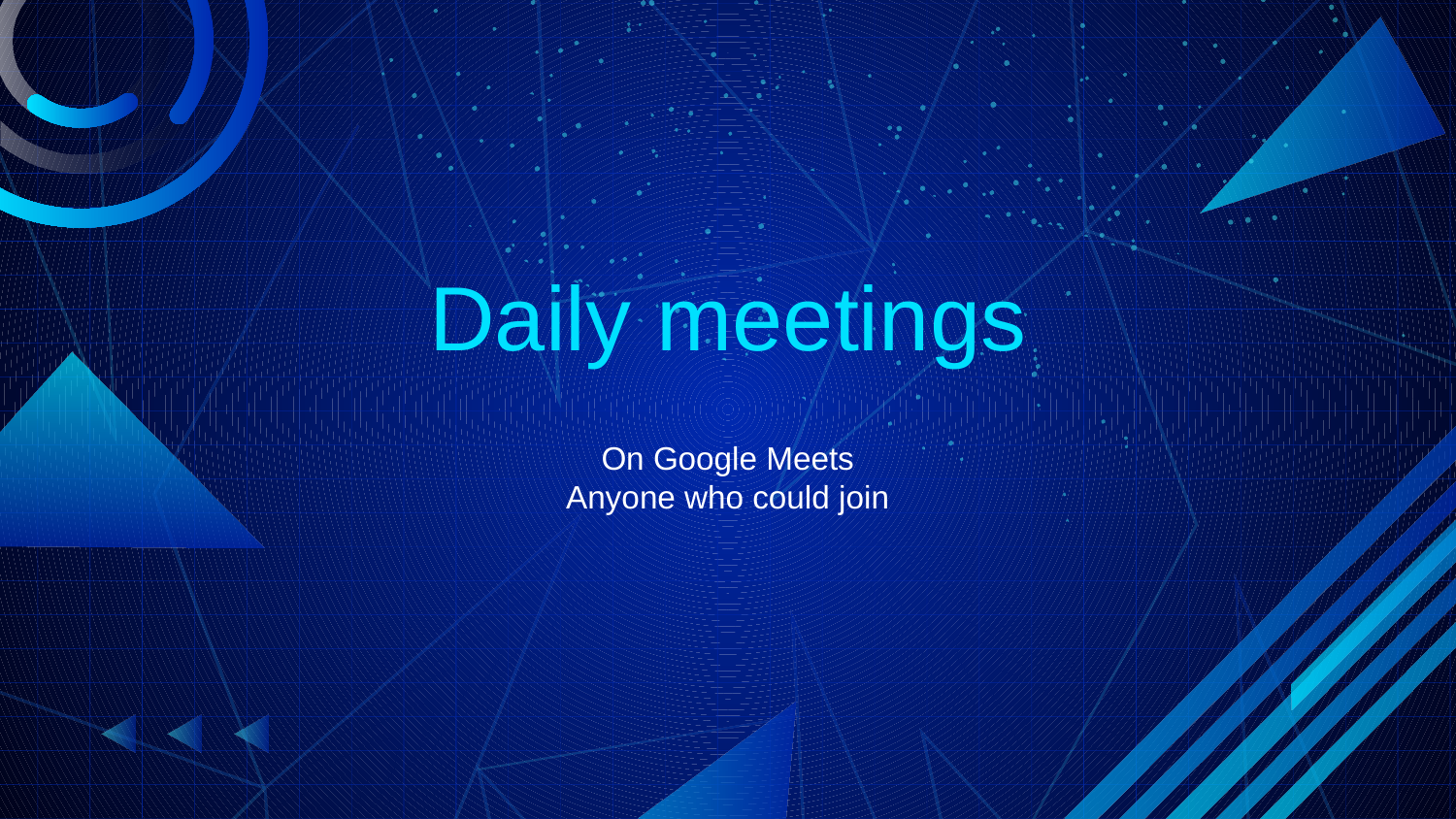

# Daily meetings
On Google Meets
Anyone who could join